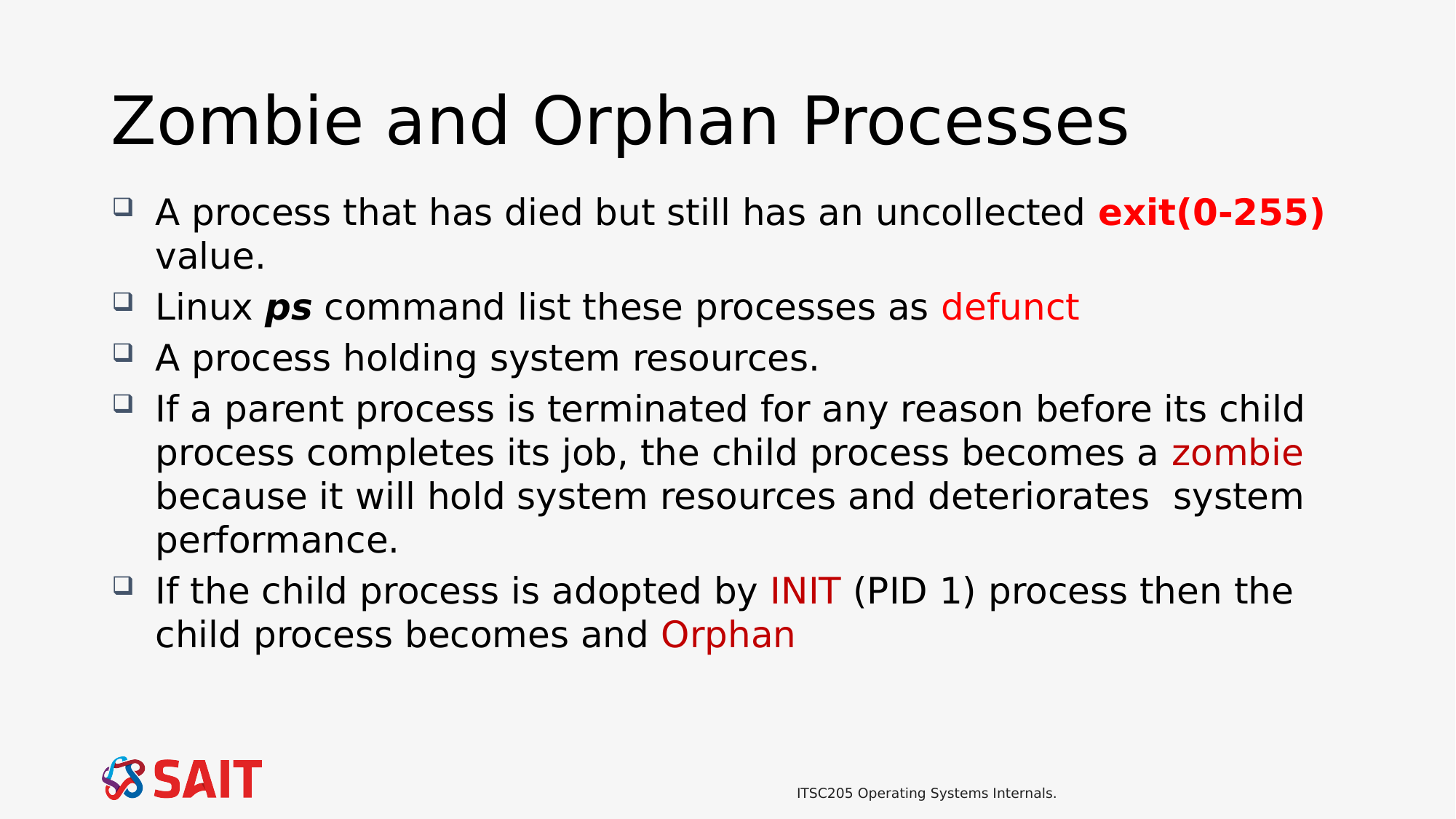

# Zombie and Orphan Processes
A process that has died but still has an uncollected exit(0-255) value.
Linux ps command list these processes as defunct
A process holding system resources.
If a parent process is terminated for any reason before its child process completes its job, the child process becomes a zombie because it will hold system resources and deteriorates  system performance.
If the child process is adopted by INIT (PID 1) process then the child process becomes and Orphan

ITSC205 Operating Systems Internals.